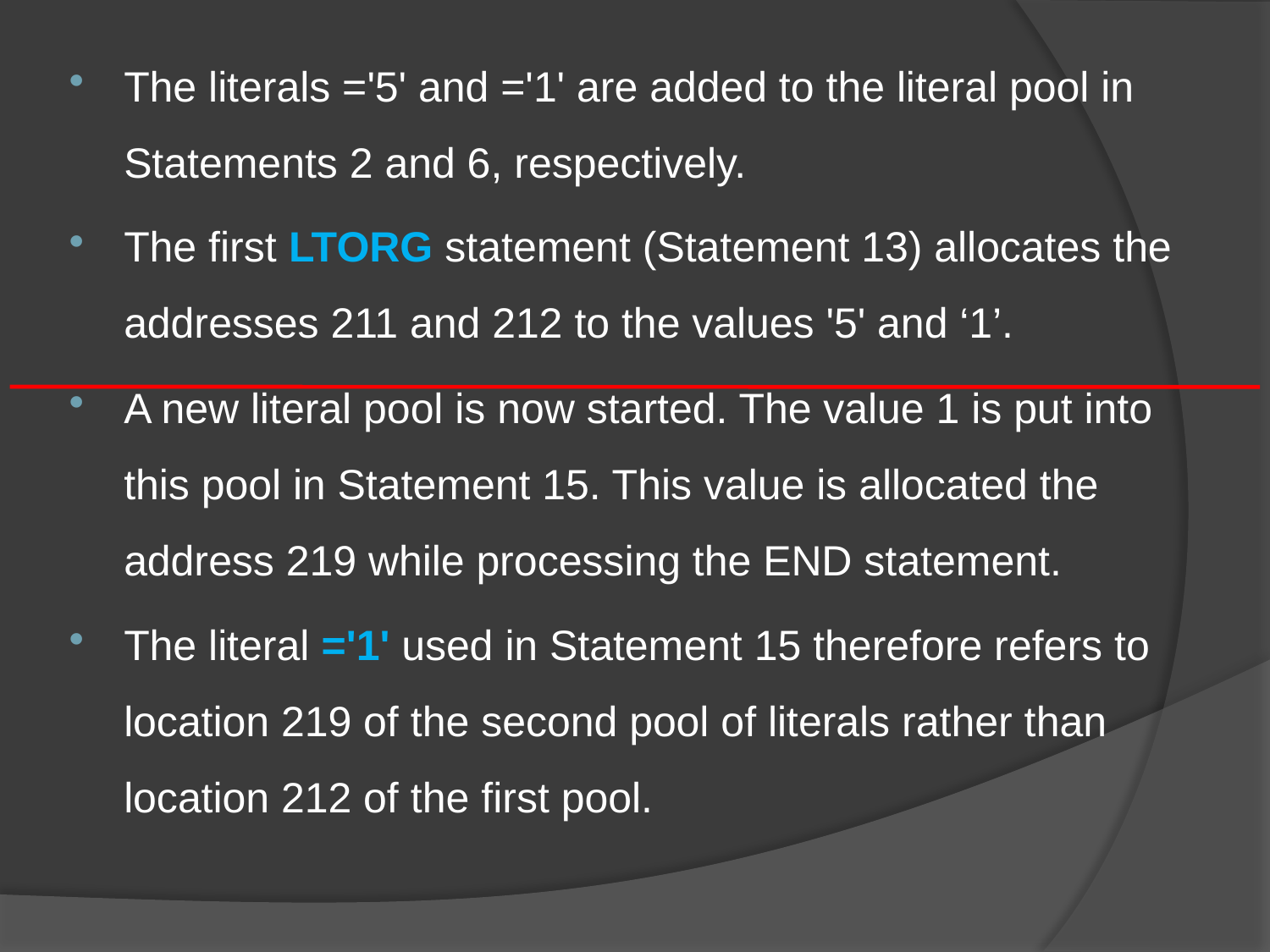

The literals ='5' and ='1' are added to the literal pool in Statements 2 and 6, respectively.
The first LTORG statement (Statement 13) allocates the addresses 211 and 212 to the values '5' and ‘1’.
A new literal pool is now started. The value 1 is put into this pool in Statement 15. This value is allocated the address 219 while processing the END statement.
The literal ='1' used in Statement 15 therefore refers to location 219 of the second pool of literals rather than location 212 of the first pool.